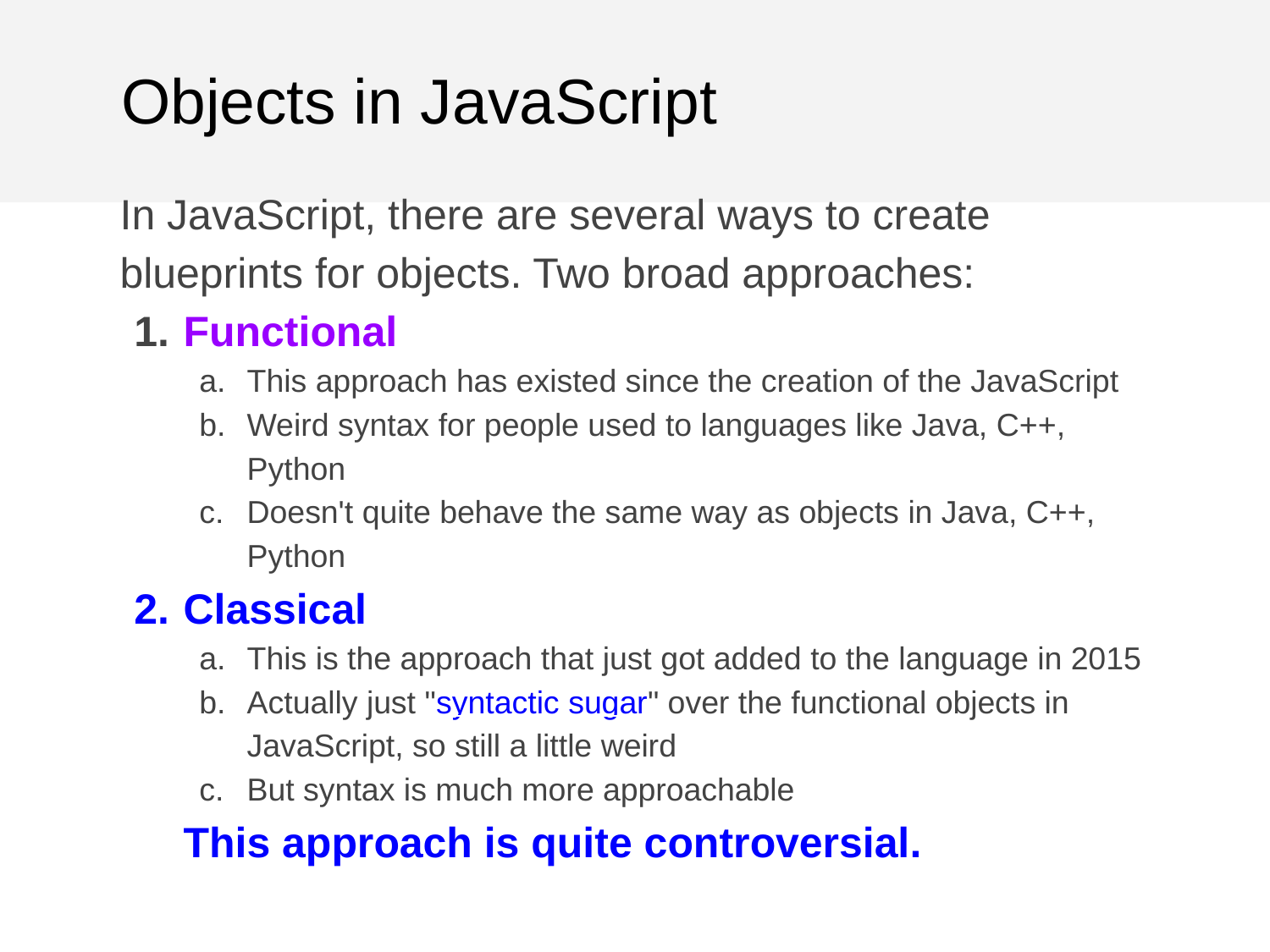

Objects in JavaScript
In JavaScript, there are several ways to create blueprints for objects. Two broad approaches:
Functional
This approach has existed since the creation of the JavaScript
Weird syntax for people used to languages like Java, C++, Python
Doesn't quite behave the same way as objects in Java, C++, Python
Classical
This is the approach that just got added to the language in 2015
Actually just "syntactic sugar" over the functional objects in JavaScript, so still a little weird
But syntax is much more approachable
This approach is quite controversial.